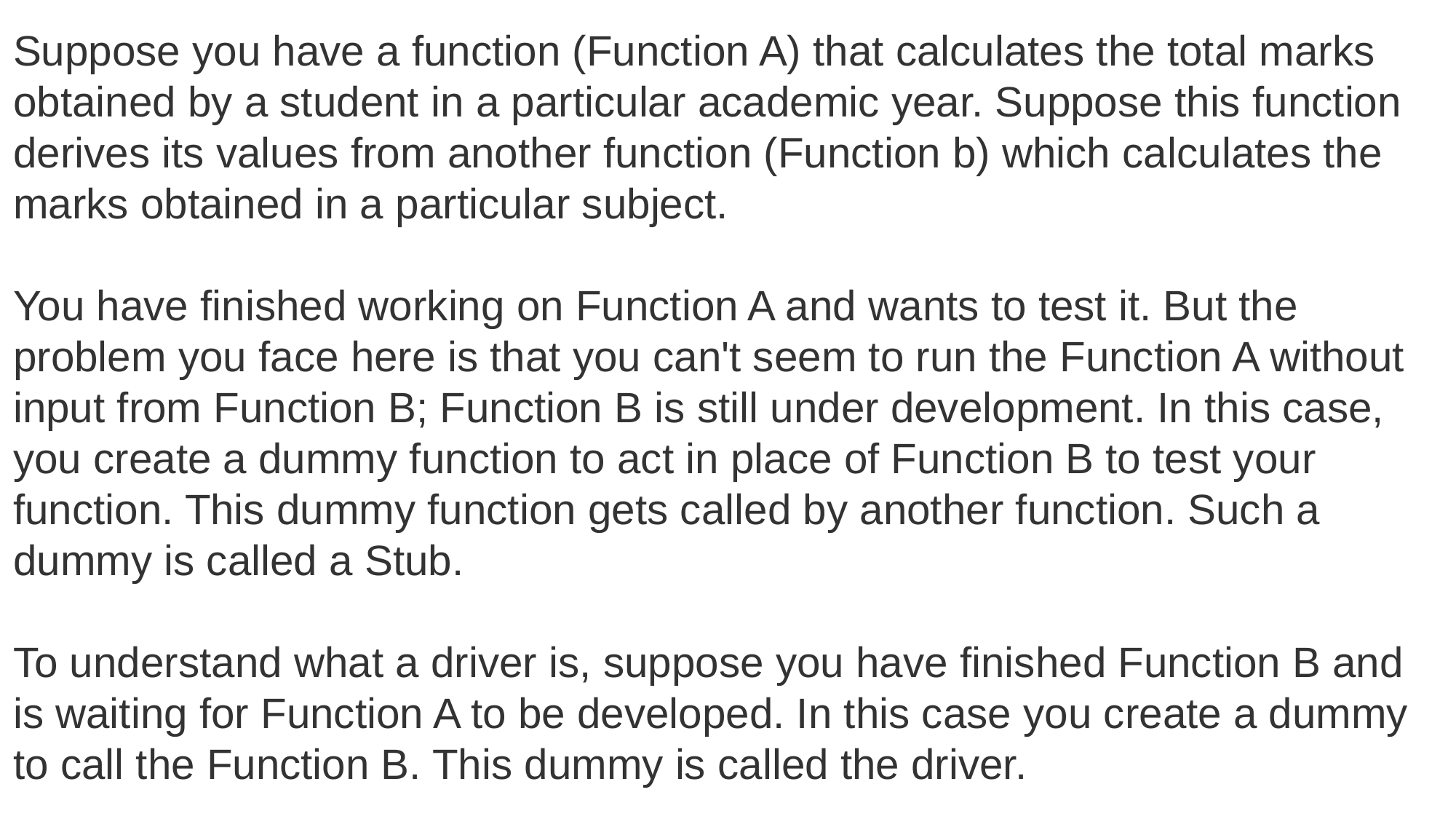

Suppose you have a function (Function A) that calculates the total marks obtained by a student in a particular academic year. Suppose this function derives its values from another function (Function b) which calculates the marks obtained in a particular subject.
You have finished working on Function A and wants to test it. But the problem you face here is that you can't seem to run the Function A without input from Function B; Function B is still under development. In this case, you create a dummy function to act in place of Function B to test your function. This dummy function gets called by another function. Such a dummy is called a Stub.
To understand what a driver is, suppose you have finished Function B and is waiting for Function A to be developed. In this case you create a dummy to call the Function B. This dummy is called the driver.